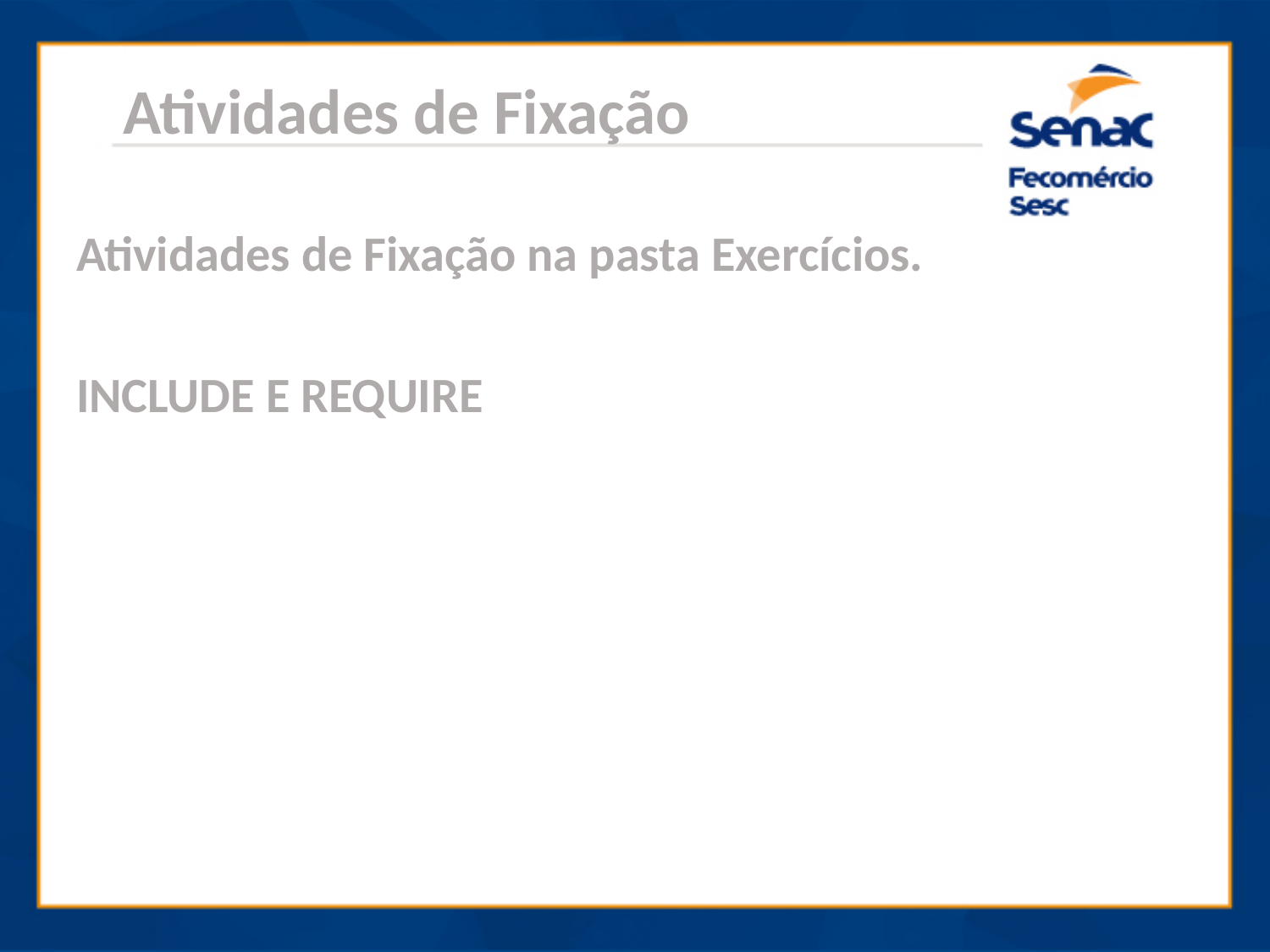

Atividades de Fixação
Atividades de Fixação na pasta Exercícios.

INCLUDE E REQUIRE